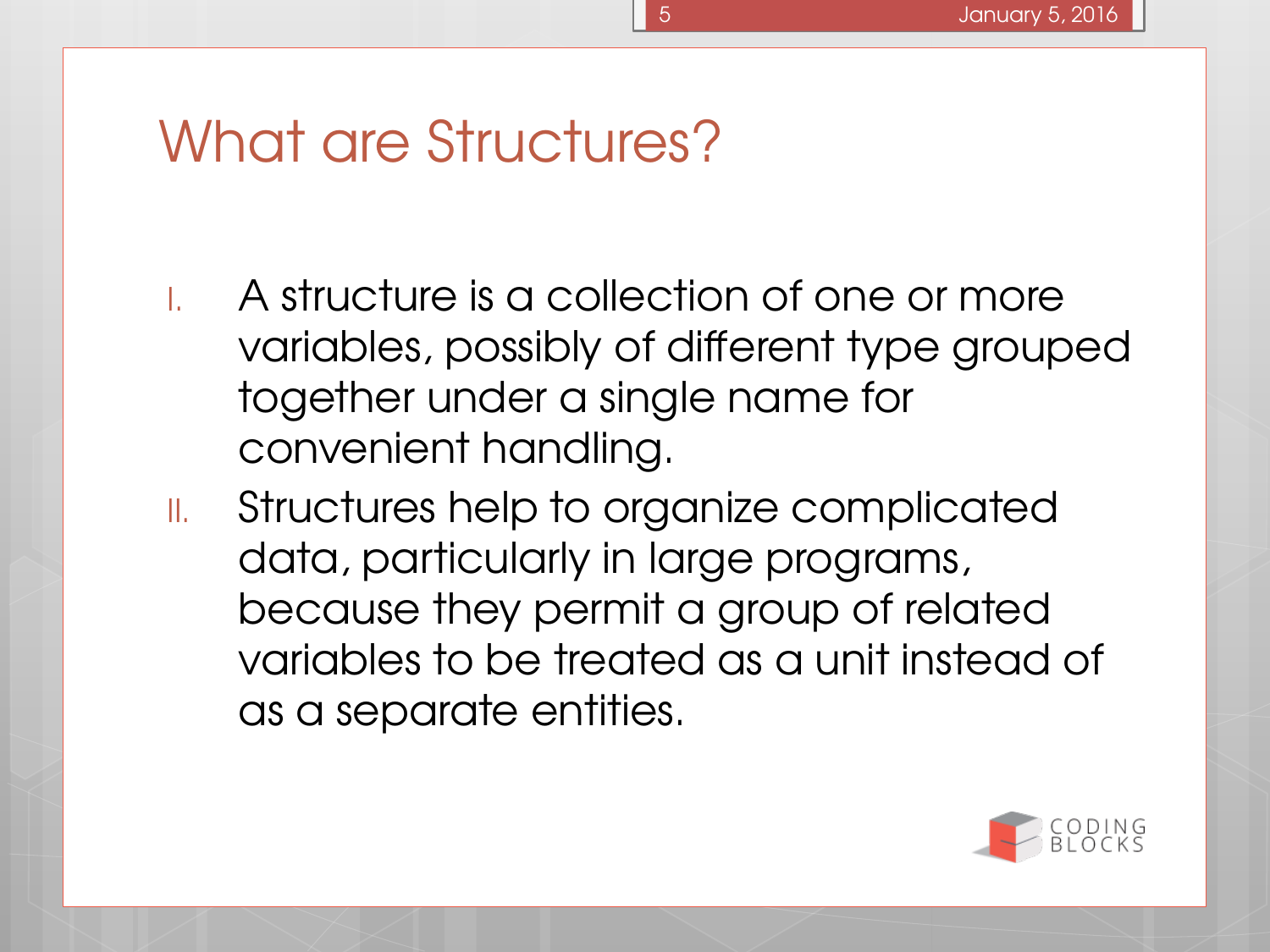

January 5, 2016
5
# What are Structures?
A structure is a collection of one or more variables, possibly of different type grouped together under a single name for convenient handling.
Structures help to organize complicated data, particularly in large programs, because they permit a group of related variables to be treated as a unit instead of as a separate entities.